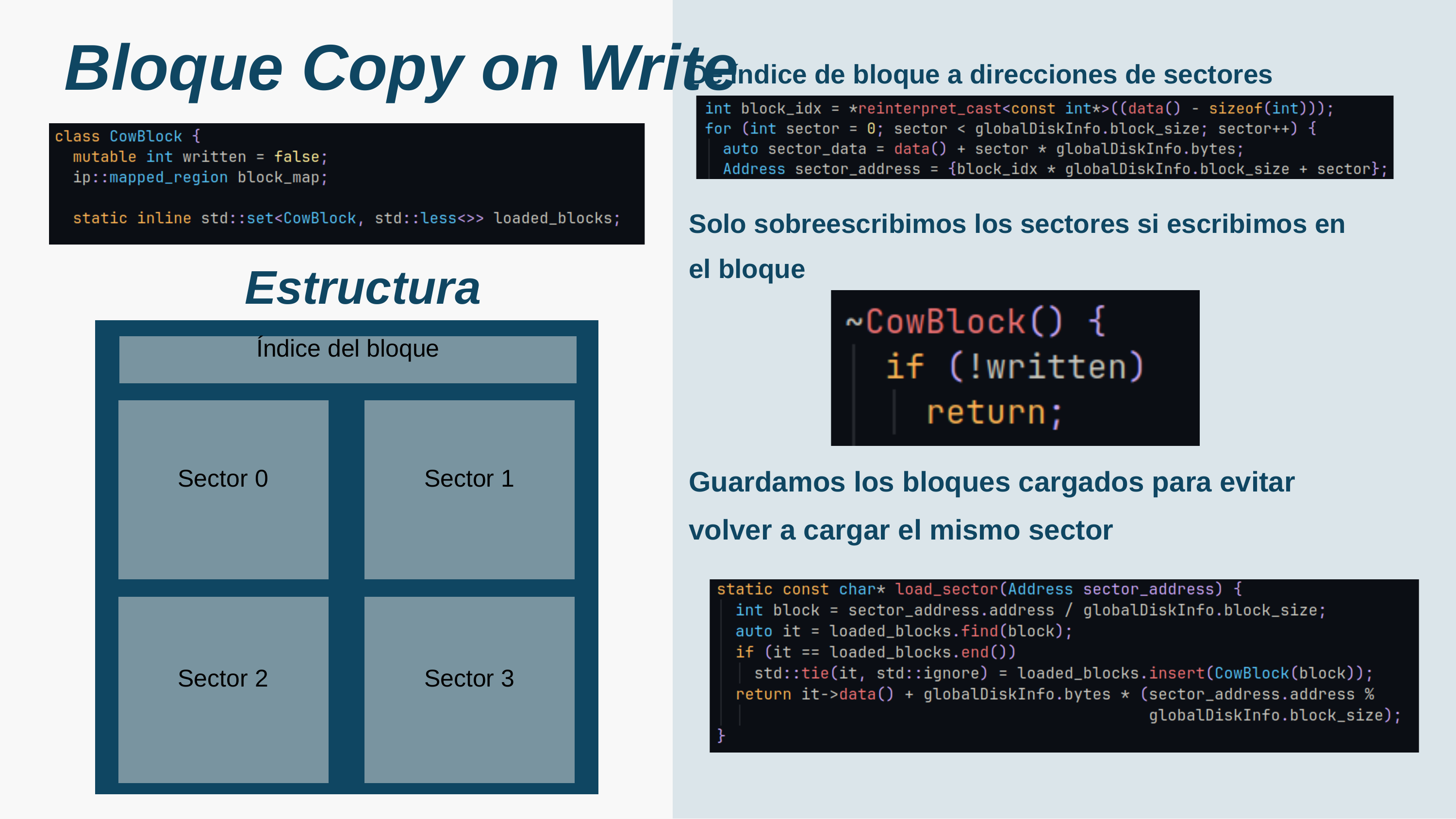

Bloque Copy on Write
De índice de bloque a direcciones de sectores

Solo sobreescribimos los sectores si escribimos en el bloque
Estructura

Índice del bloque

Sector 0

Sector 1
Guardamos los bloques cargados para evitar volver a cargar el mismo sector

Sector 2

Sector 3